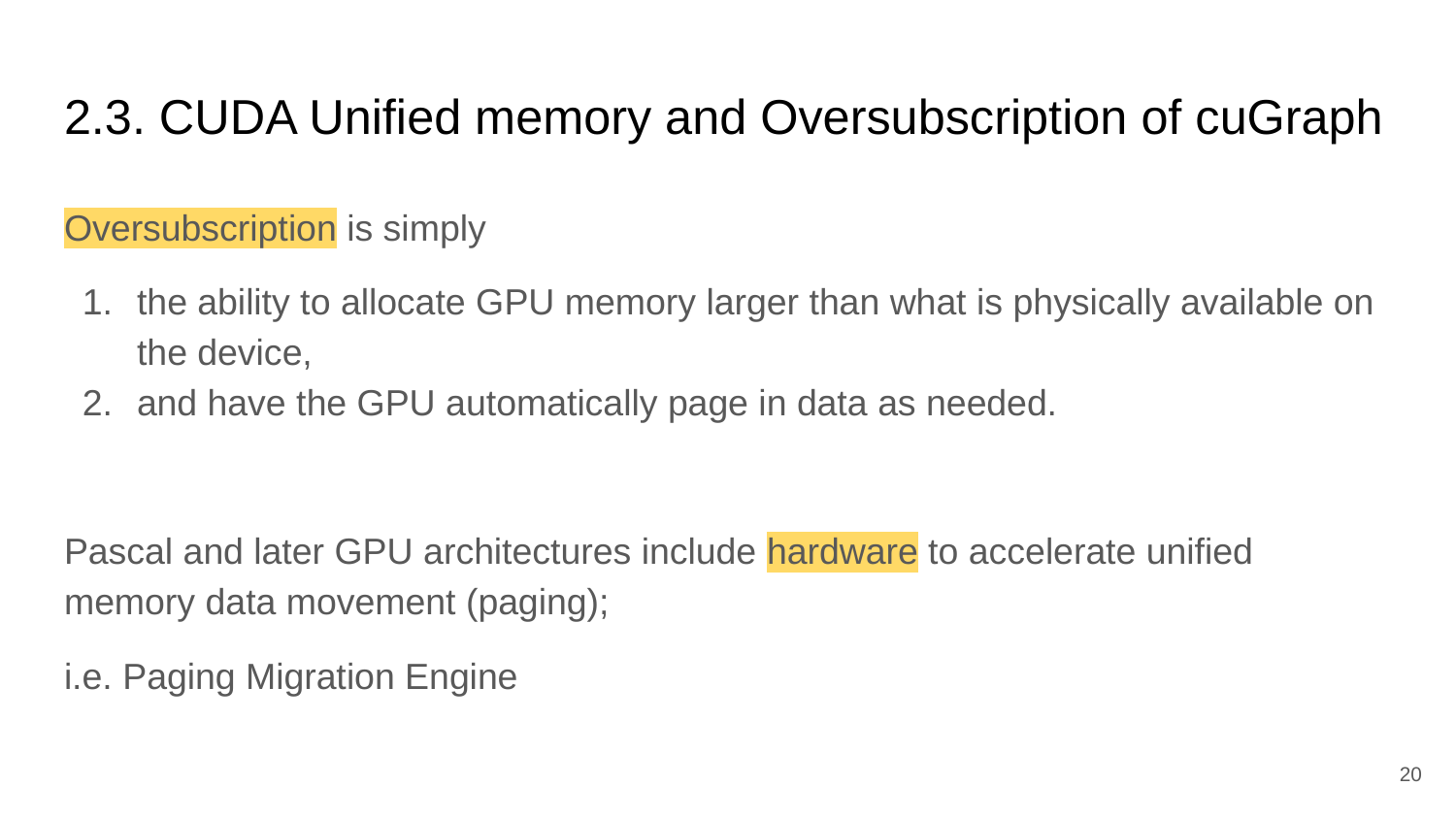

# 2.3. CUDA Unified memory and Oversubscription of cuGraph

Oversubscription is simply
the ability to allocate GPU memory larger than what is physically available on the device,
and have the GPU automatically page in data as needed.

Pascal and later GPU architectures include hardware to accelerate unified memory data movement (paging);
i.e. Paging Migration Engine
20